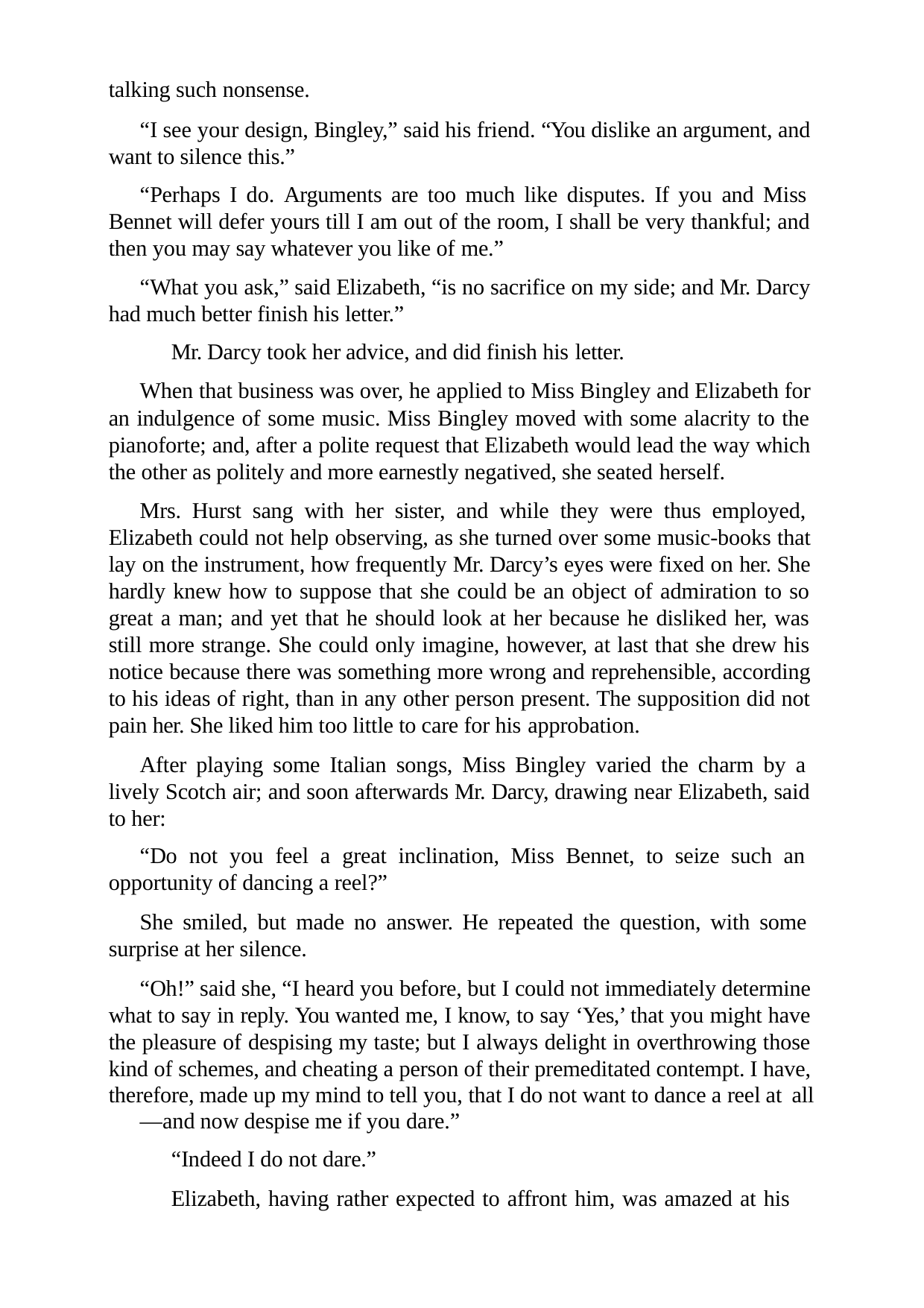

talking such nonsense.
“I see your design, Bingley,” said his friend. “You dislike an argument, and  want to silence this.”
“Perhaps I do. Arguments are too much like disputes. If you and Miss  Bennet will defer yours till I am out of the room, I shall be very thankful; and  then you may say whatever you like of me.”
“What you ask,” said Elizabeth, “is no sacrifice on my side; and Mr. Darcy  had much better finish his letter.”
Mr. Darcy took her advice, and did finish his letter.
When that business was over, he applied to Miss Bingley and Elizabeth for  an indulgence of some music. Miss Bingley moved with some alacrity to the  pianoforte; and, after a polite request that Elizabeth would lead the way which  the other as politely and more earnestly negatived, she seated herself.
Mrs. Hurst sang with her sister, and while they were thus employed,  Elizabeth could not help observing, as she turned over some music-books that  lay on the instrument, how frequently Mr. Darcy’s eyes were fixed on her. She  hardly knew how to suppose that she could be an object of admiration to so  great a man; and yet that he should look at her because he disliked her, was  still more strange. She could only imagine, however, at last that she drew his  notice because there was something more wrong and reprehensible, according  to his ideas of right, than in any other person present. The supposition did not  pain her. She liked him too little to care for his approbation.
After playing some Italian songs, Miss Bingley varied the charm by a  lively Scotch air; and soon afterwards Mr. Darcy, drawing near Elizabeth, said  to her:
“Do not you feel a great inclination, Miss Bennet, to seize such an  opportunity of dancing a reel?”
She smiled, but made no answer. He repeated the question, with some  surprise at her silence.
“Oh!” said she, “I heard you before, but I could not immediately determine  what to say in reply. You wanted me, I know, to say ‘Yes,’ that you might have  the pleasure of despising my taste; but I always delight in overthrowing those  kind of schemes, and cheating a person of their premeditated contempt. I have,  therefore, made up my mind to tell you, that I do not want to dance a reel at all
—and now despise me if you dare.”
“Indeed I do not dare.”
Elizabeth, having rather expected to affront him, was amazed at his